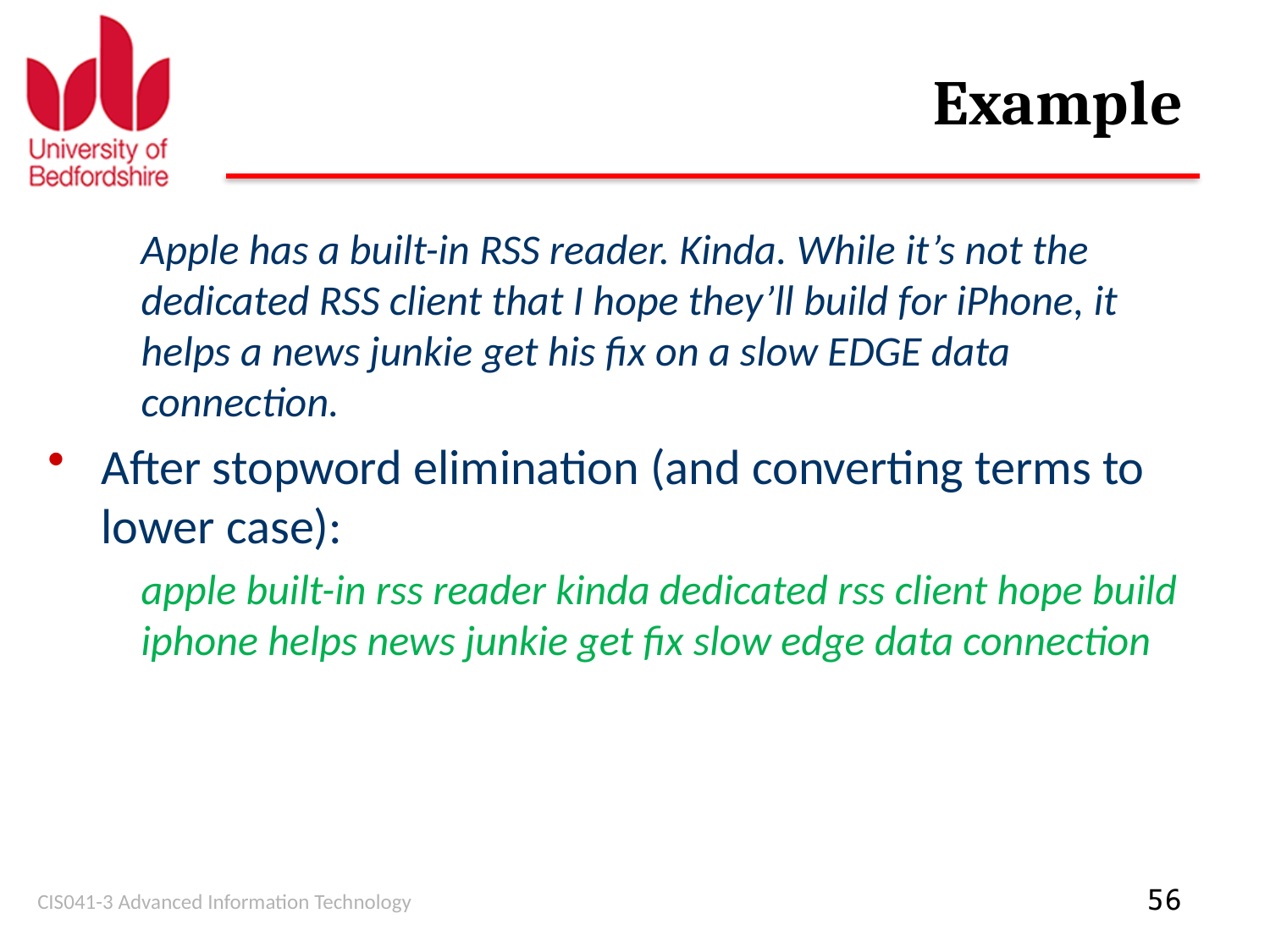

# Example
Apple has a built-in RSS reader. Kinda. While it’s not the dedicated RSS client that I hope they’ll build for iPhone, it helps a news junkie get his fix on a slow EDGE data connection.
After stopword elimination (and converting terms to lower case):
apple built-in rss reader kinda dedicated rss client hope build iphone helps news junkie get fix slow edge data connection
CIS041-3 Advanced Information Technology